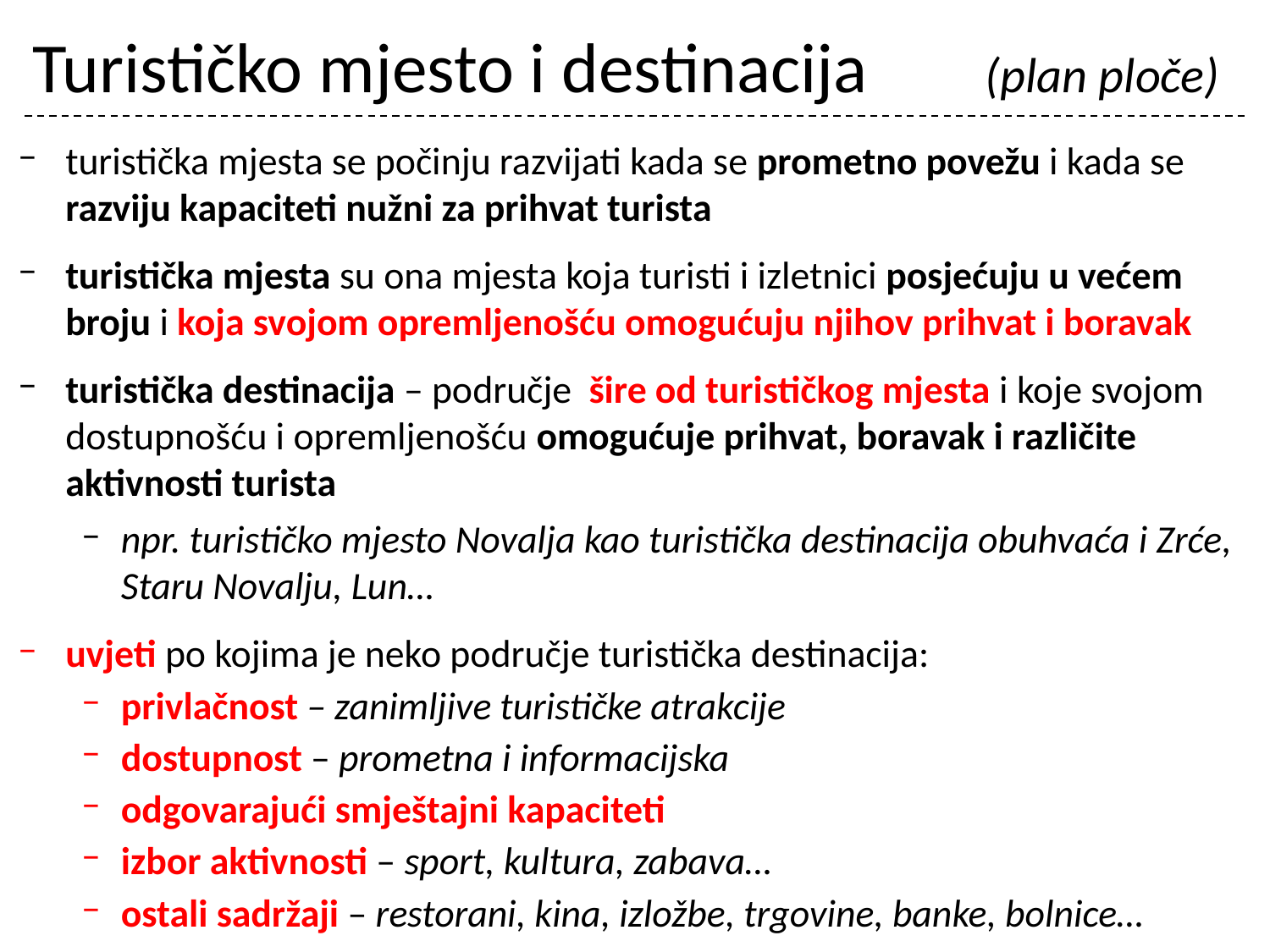

# Turističko mjesto i destinacija   	    (plan ploče)
turistička mjesta se počinju razvijati kada se prometno povežu i kada se razviju kapaciteti nužni za prihvat turista
turistička mjesta su ona mjesta koja turisti i izletnici posjećuju u većem broju i koja svojom opremljenošću omogućuju njihov prihvat i boravak
turistička destinacija – područje  šire od turističkog mjesta i koje svojom dostupnošću i opremljenošću omogućuje prihvat, boravak i različite aktivnosti turista
npr. turističko mjesto Novalja kao turistička destinacija obuhvaća i Zrće, Staru Novalju, Lun…
uvjeti po kojima je neko područje turistička destinacija:
privlačnost – zanimljive turističke atrakcije
dostupnost – prometna i informacijska
odgovarajući smještajni kapaciteti
izbor aktivnosti – sport, kultura, zabava…
ostali sadržaji – restorani, kina, izložbe, trgovine, banke, bolnice…